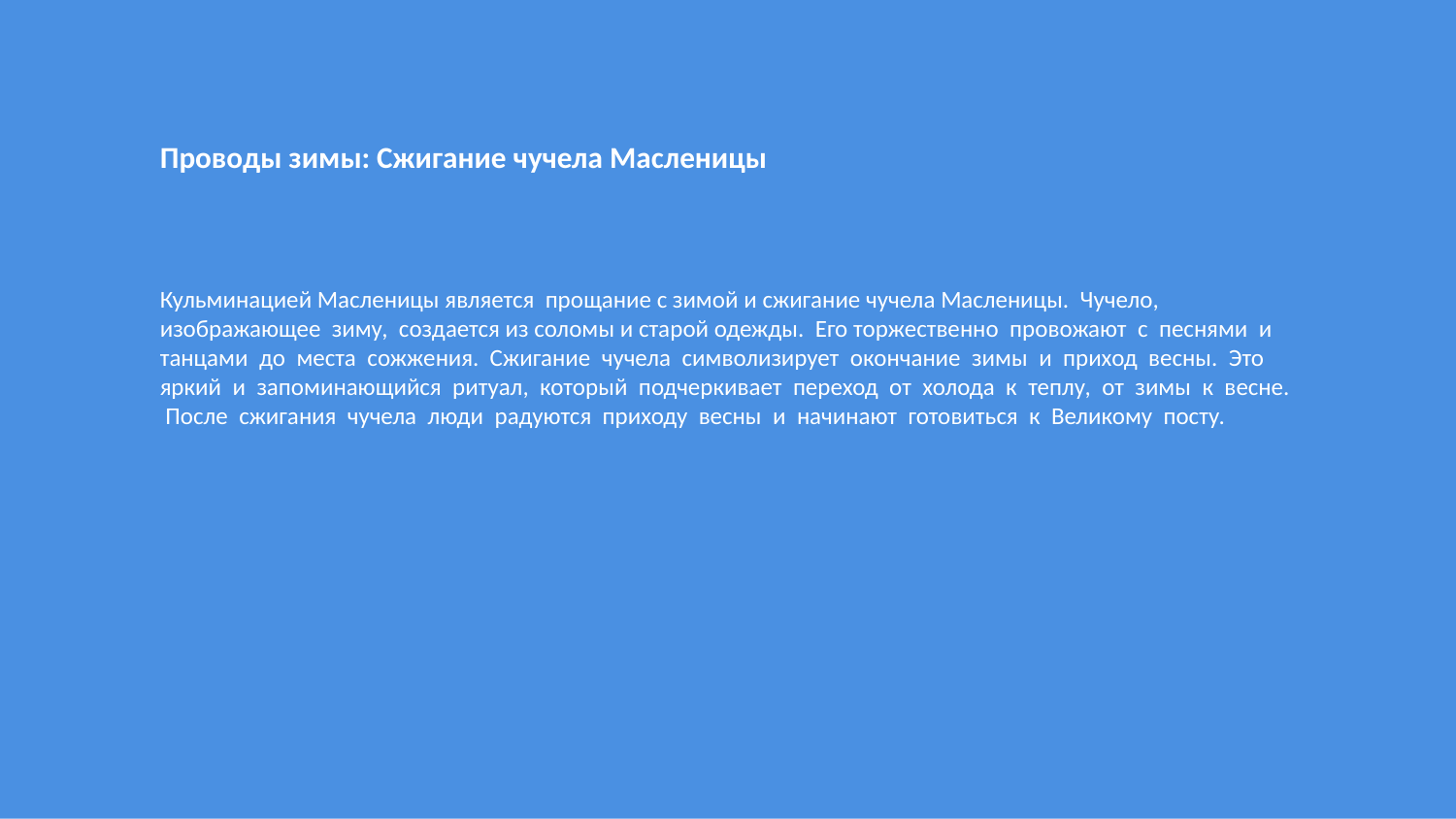

Проводы зимы: Сжигание чучела Масленицы
Кульминацией Масленицы является  прощание с зимой и сжигание чучела Масленицы.  Чучело,  изображающее  зиму,  создается из соломы и старой одежды.  Его торжественно  провожают  с  песнями  и  танцами  до  места  сожжения.  Сжигание  чучела  символизирует  окончание  зимы  и  приход  весны.  Это  яркий  и  запоминающийся  ритуал,  который  подчеркивает  переход  от  холода  к  теплу,  от  зимы  к  весне.  После  сжигания  чучела  люди  радуются  приходу  весны  и  начинают  готовиться  к  Великому  посту.